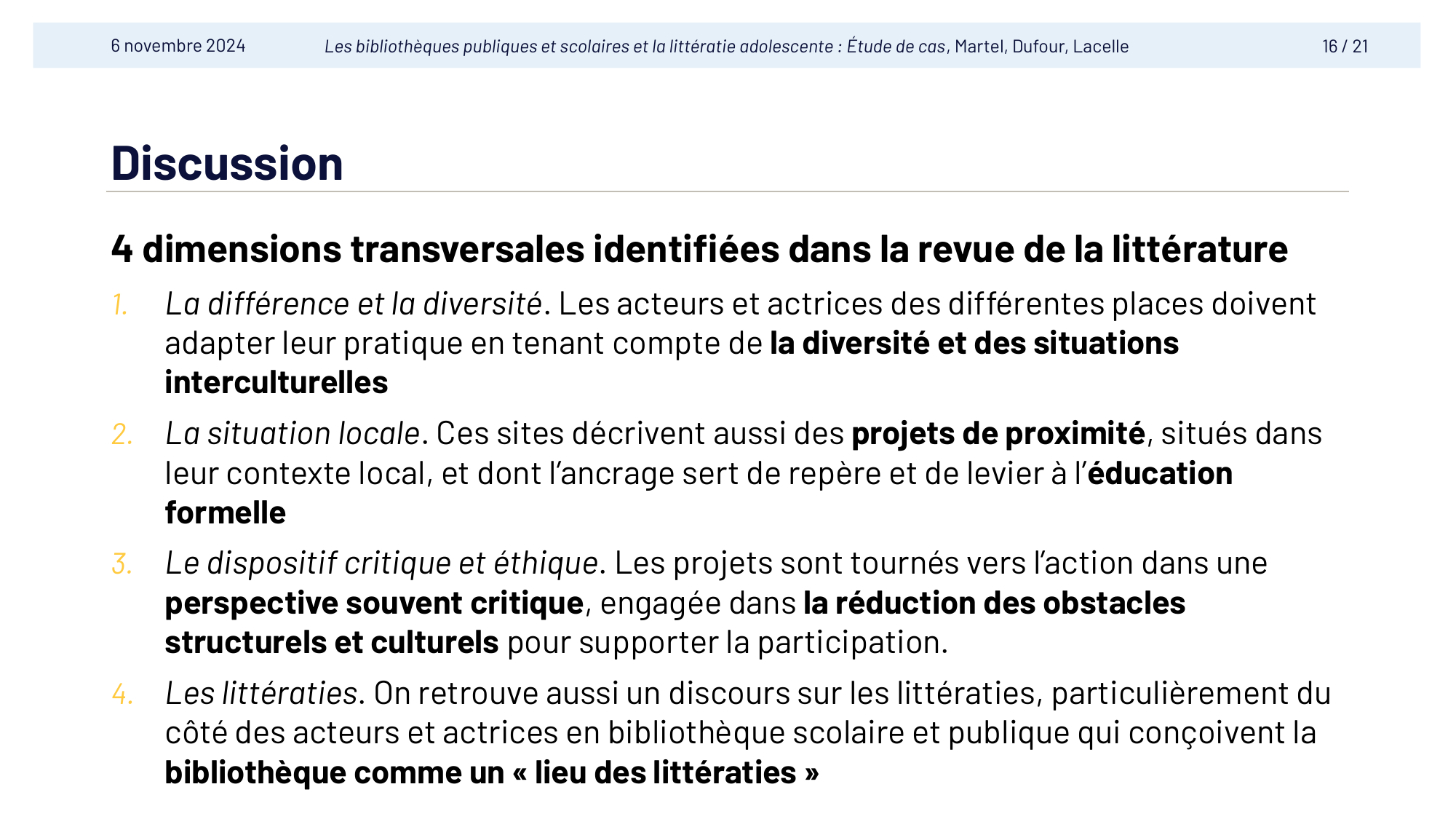

6 novembre 2024

# Discussion
4 dimensions transversales identifiées dans la revue de la littérature
La différence et la diversité. Les acteurs et actrices des différentes places doivent adapter leur pratique en tenant compte de la diversité et des situations interculturelles
La situation locale. Ces sites décrivent aussi des projets de proximité, situés dans leur contexte local, et dont l’ancrage sert de repère et de levier à l’éducation formelle
Le dispositif critique et éthique. Les projets sont tournés vers l’action dans une perspective souvent critique, engagée dans la réduction des obstacles structurels et culturels pour supporter la participation.
Les littératies. On retrouve aussi un discours sur les littératies, particulièrement du côté des acteurs et actrices en bibliothèque scolaire et publique qui conçoivent la bibliothèque comme un « lieu des littératies »